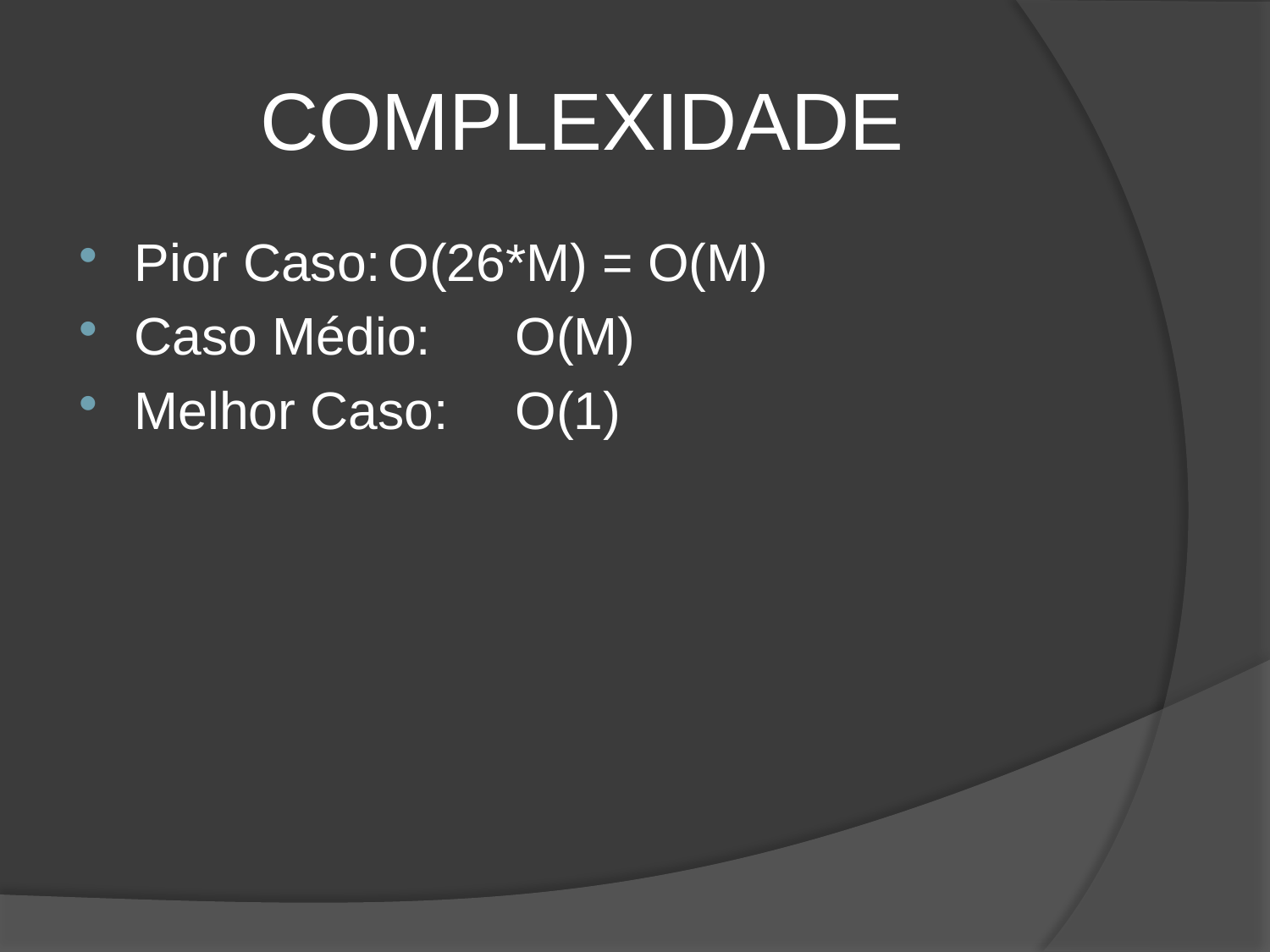

# COMPLEXIDADE
Pior Caso:	O(26*M) = O(M)
Caso Médio:	O(M)
Melhor Caso:	O(1)